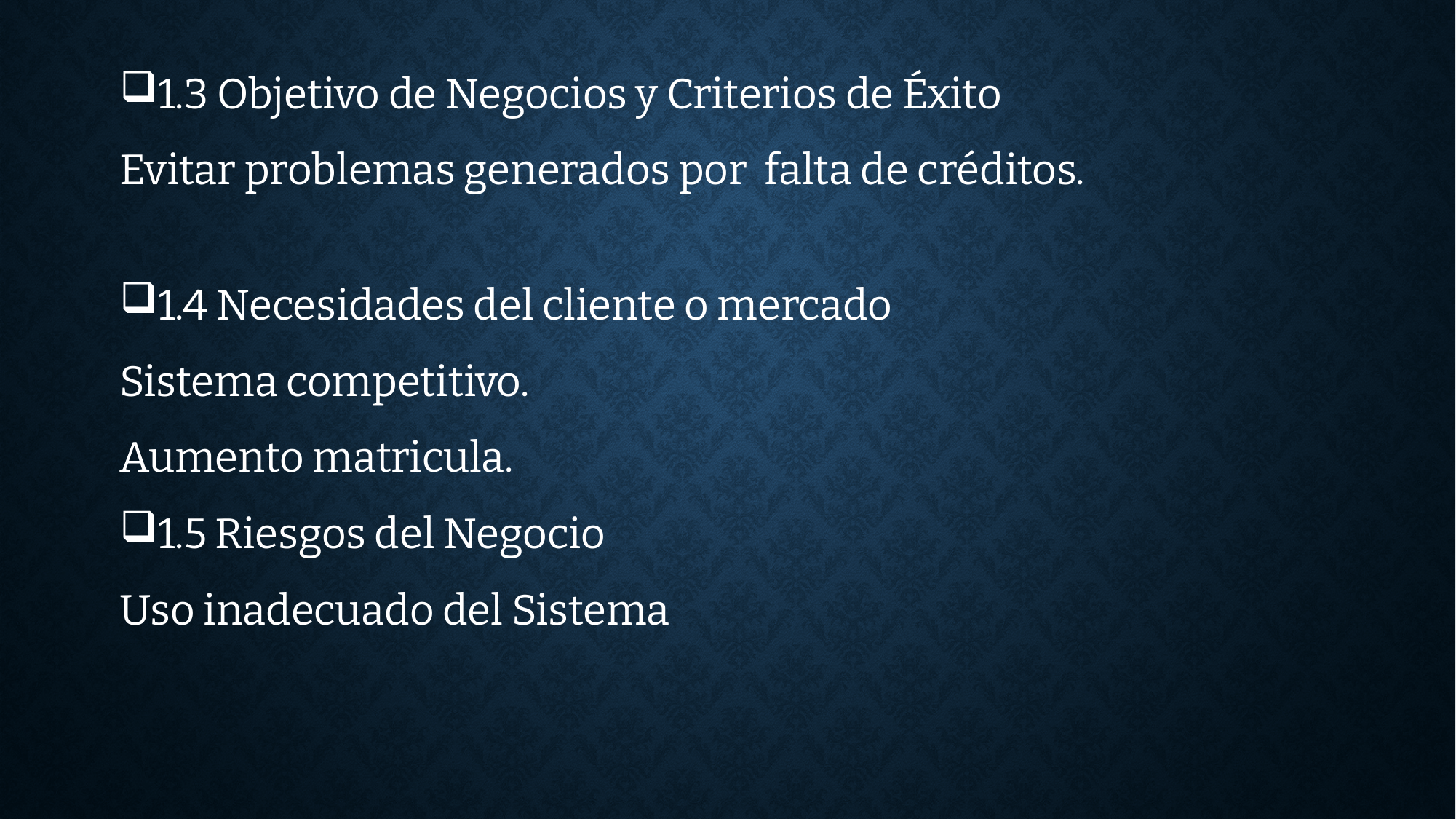

1.3 Objetivo de Negocios y Criterios de Éxito
Evitar problemas generados por  falta de créditos.

1.4 Necesidades del cliente o mercado
Sistema competitivo.
Aumento matricula.
1.5 Riesgos del Negocio
Uso inadecuado del Sistema